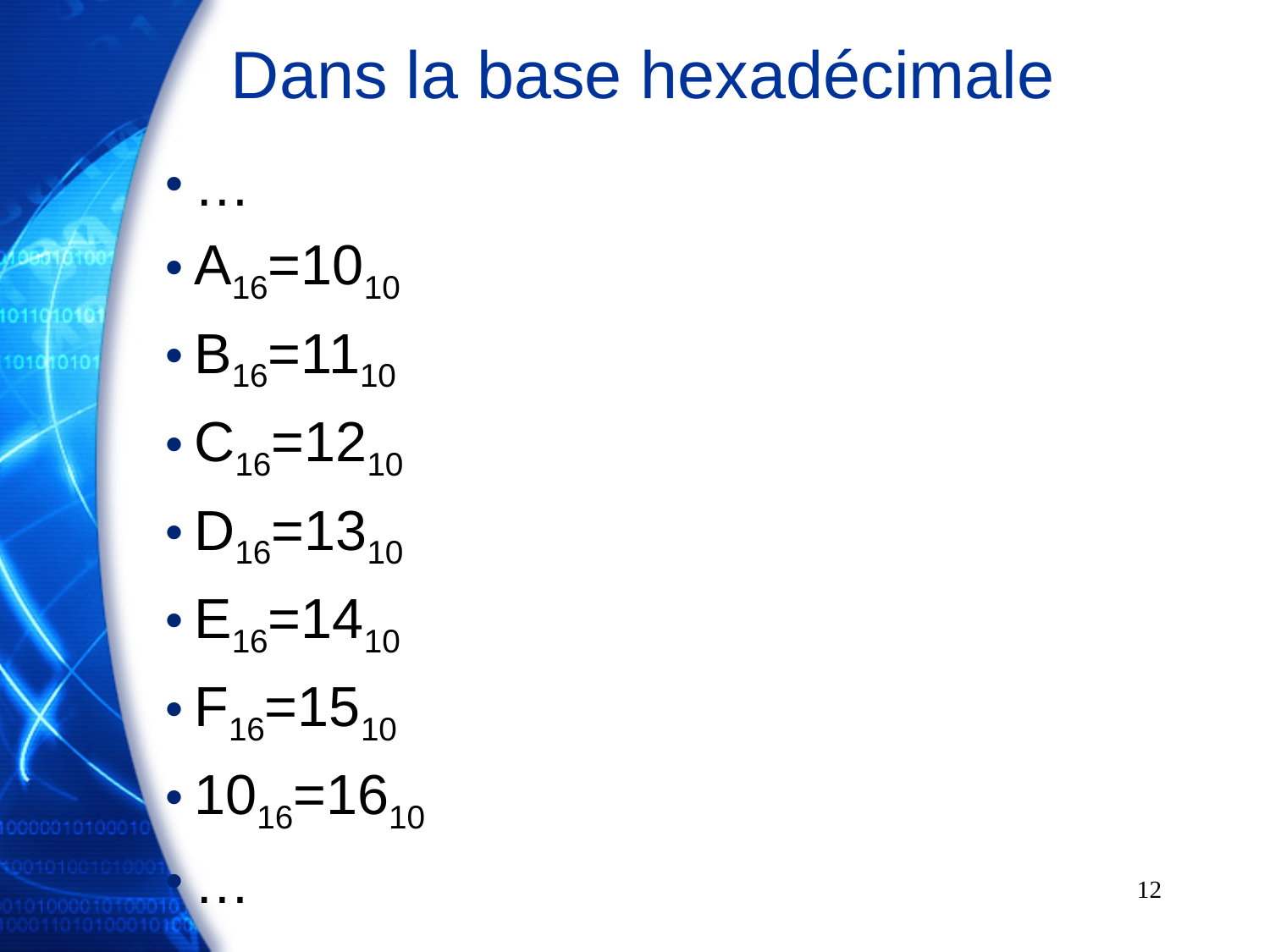

# Dans la base hexadécimale
…
A16=1010
B16=1110
C16=1210
D16=1310
E16=1410
F16=1510
1016=1610
…

12